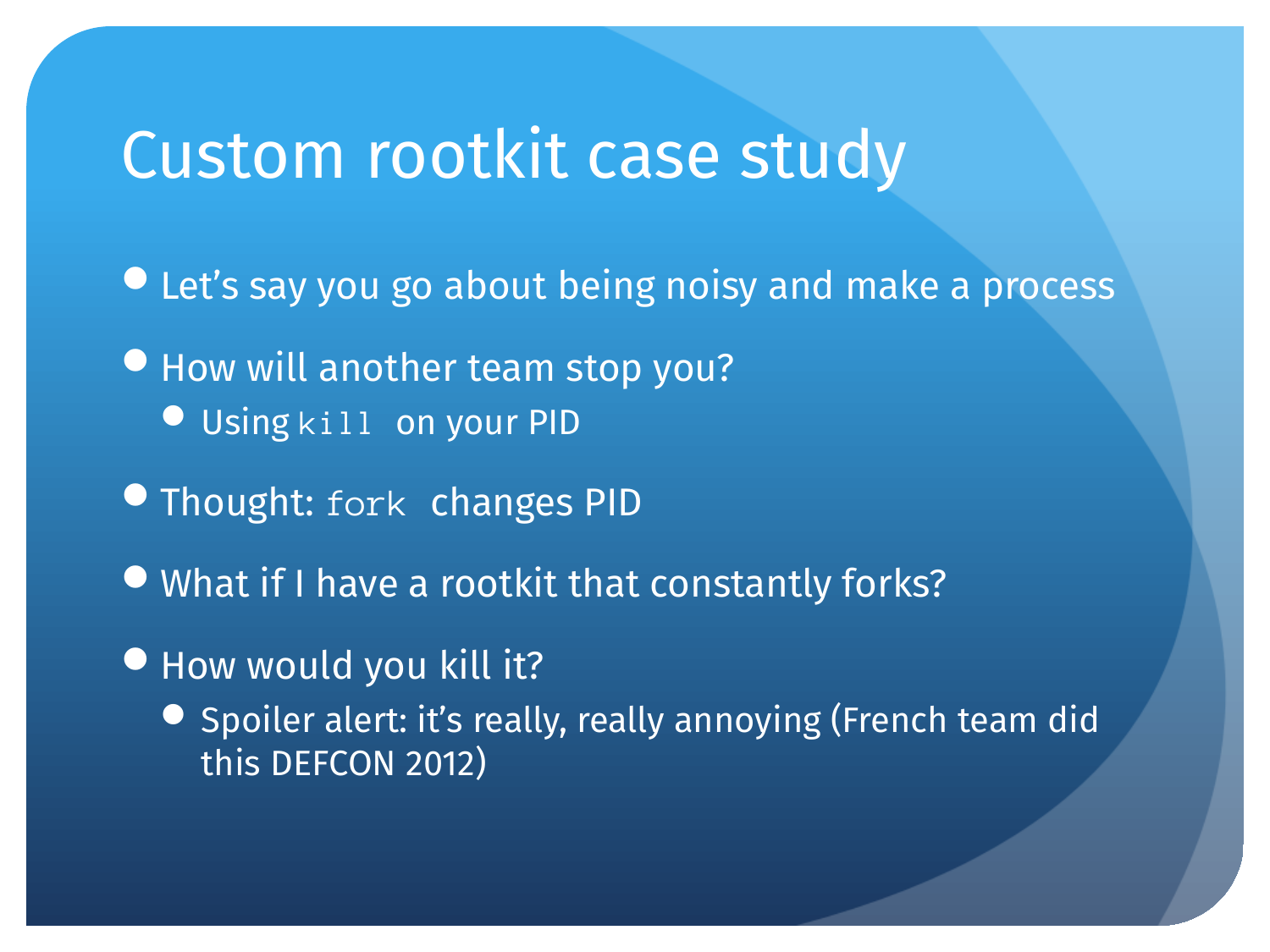

# Custom rootkit case study
Let’s say you go about being noisy and make a process
How will another team stop you?
Using kill on your PID
Thought: fork changes PID
What if I have a rootkit that constantly forks?
How would you kill it?
Spoiler alert: it’s really, really annoying (French team did this DEFCON 2012)